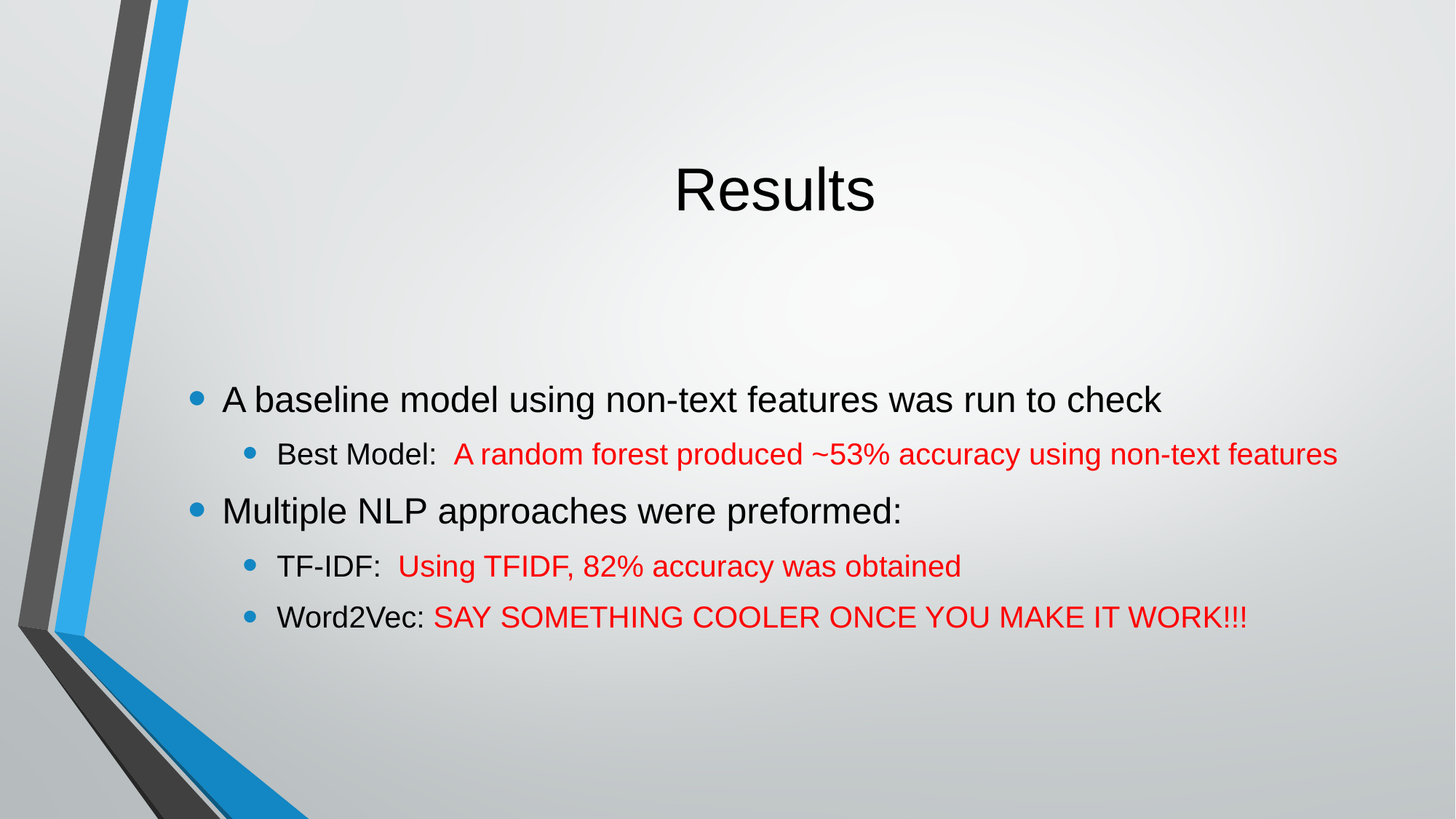

# Results
A baseline model using non-text features was run to check
Best Model:  A random forest produced ~53% accuracy using non-text features
Multiple NLP approaches were preformed:
TF-IDF:  Using TFIDF, 82% accuracy was obtained
Word2Vec: SAY SOMETHING COOLER ONCE YOU MAKE IT WORK!!!